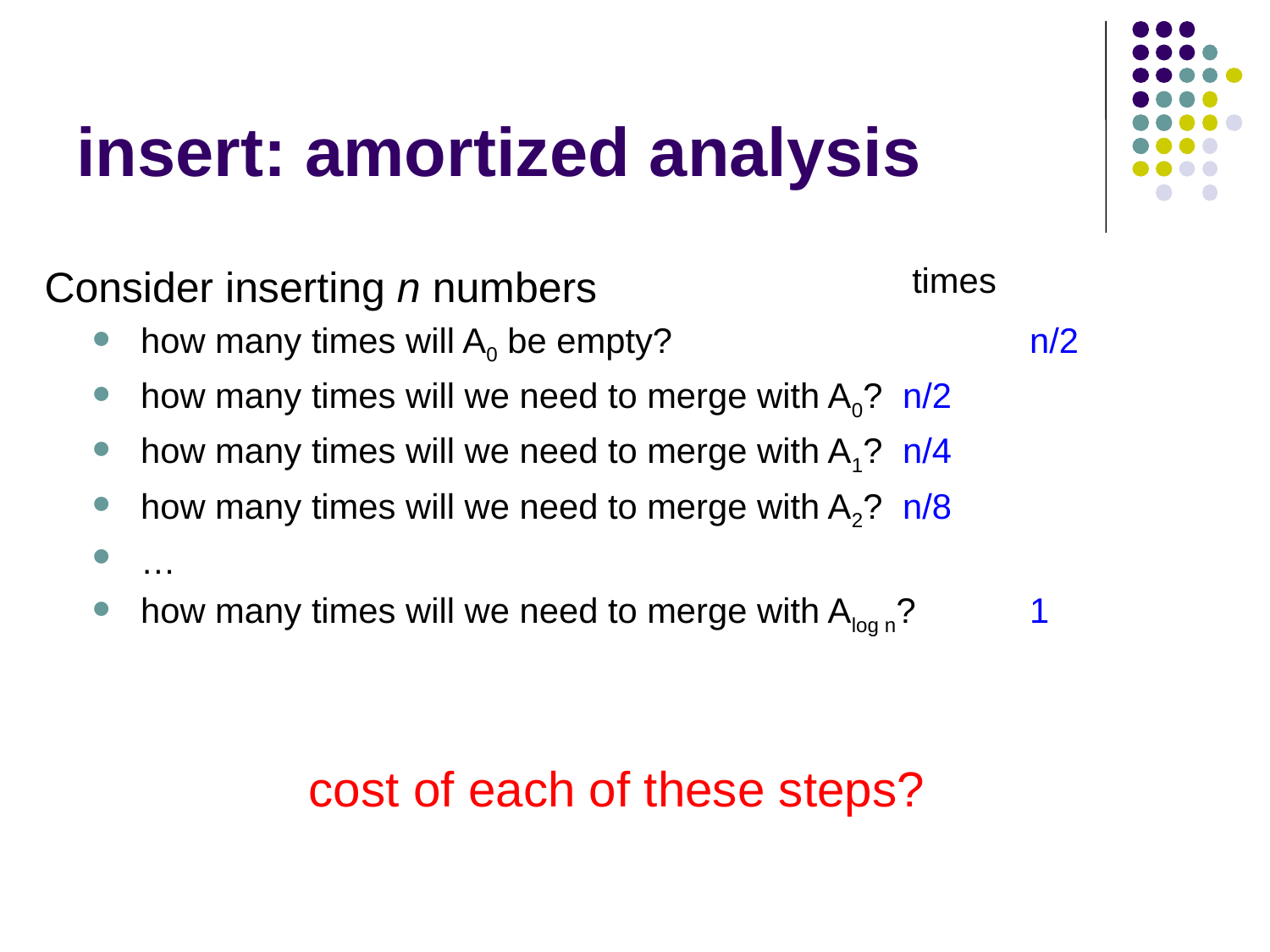

# insert: amortized analysis
times
Consider inserting n numbers
how many times will A0 be empty?			n/2
how many times will we need to merge with A0?	n/2
how many times will we need to merge with A1?	n/4
how many times will we need to merge with A2?	n/8
…
how many times will we need to merge with Alog n?	1

cost of each of these steps?